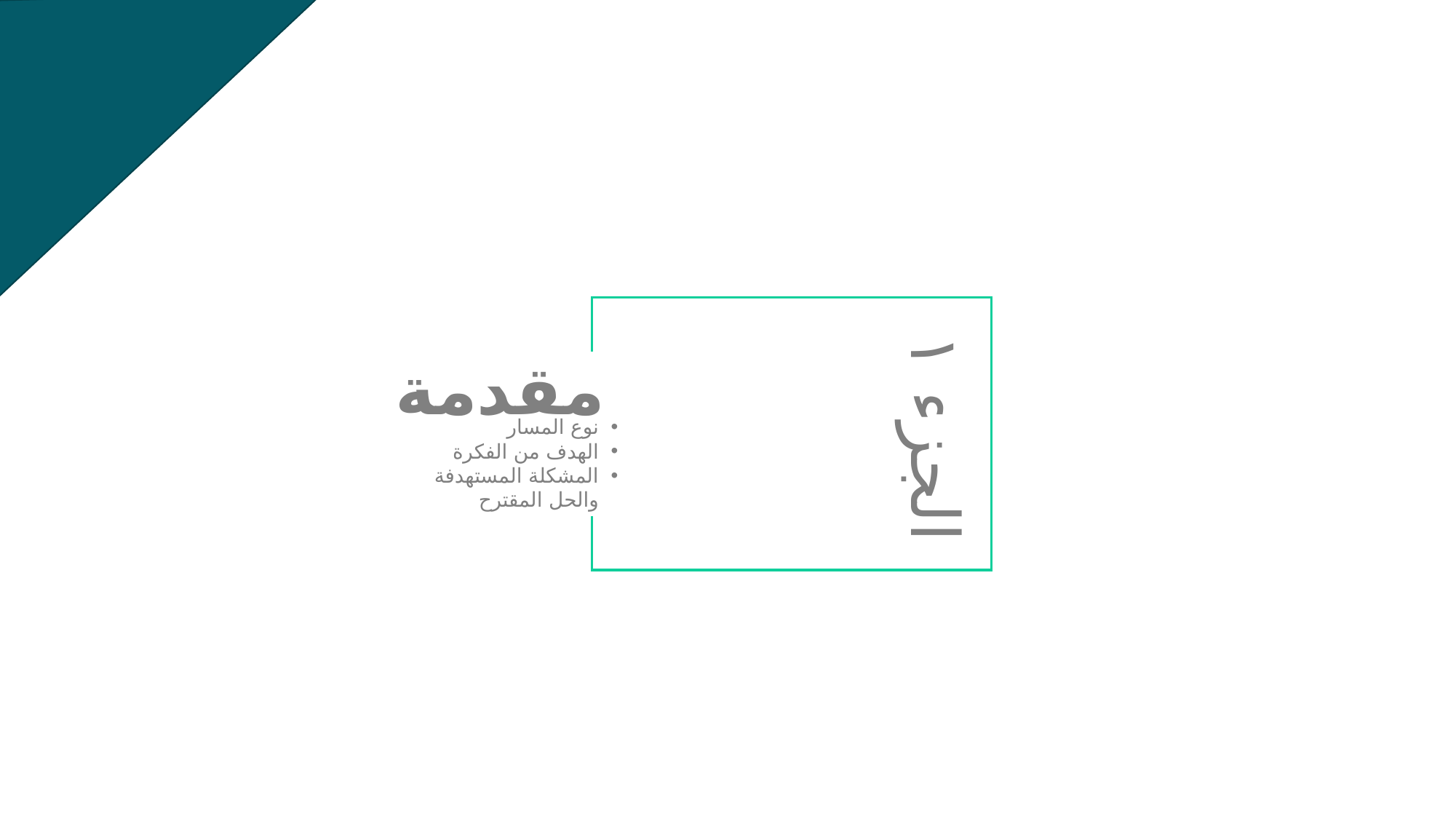

الجزء ١
مقدمة
نوع المسار
الهدف من الفكرة
المشكلة المستهدفة والحل المقترح